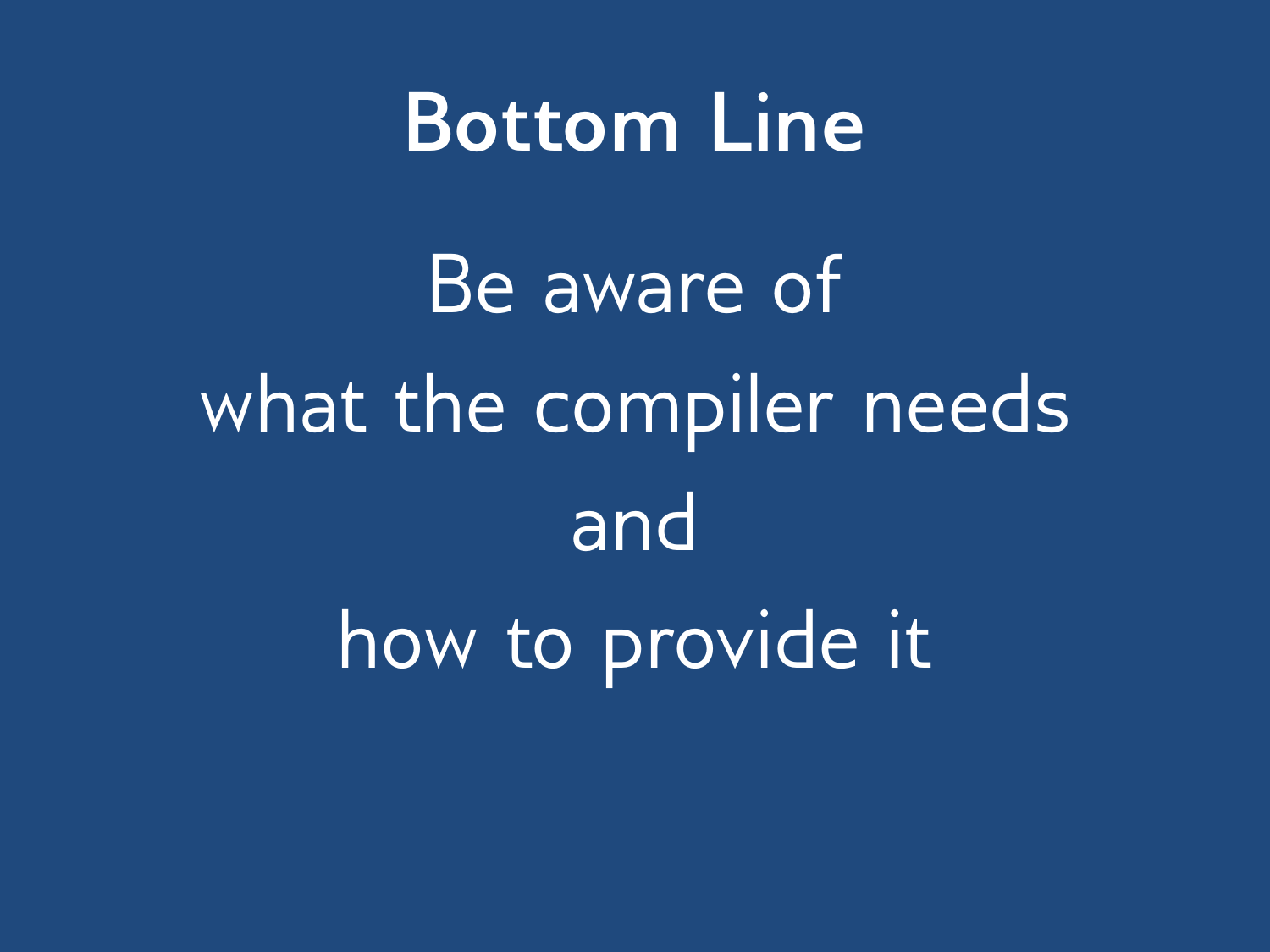

# Bottom Line
Be aware of
what the compiler needs
and
how to provide it